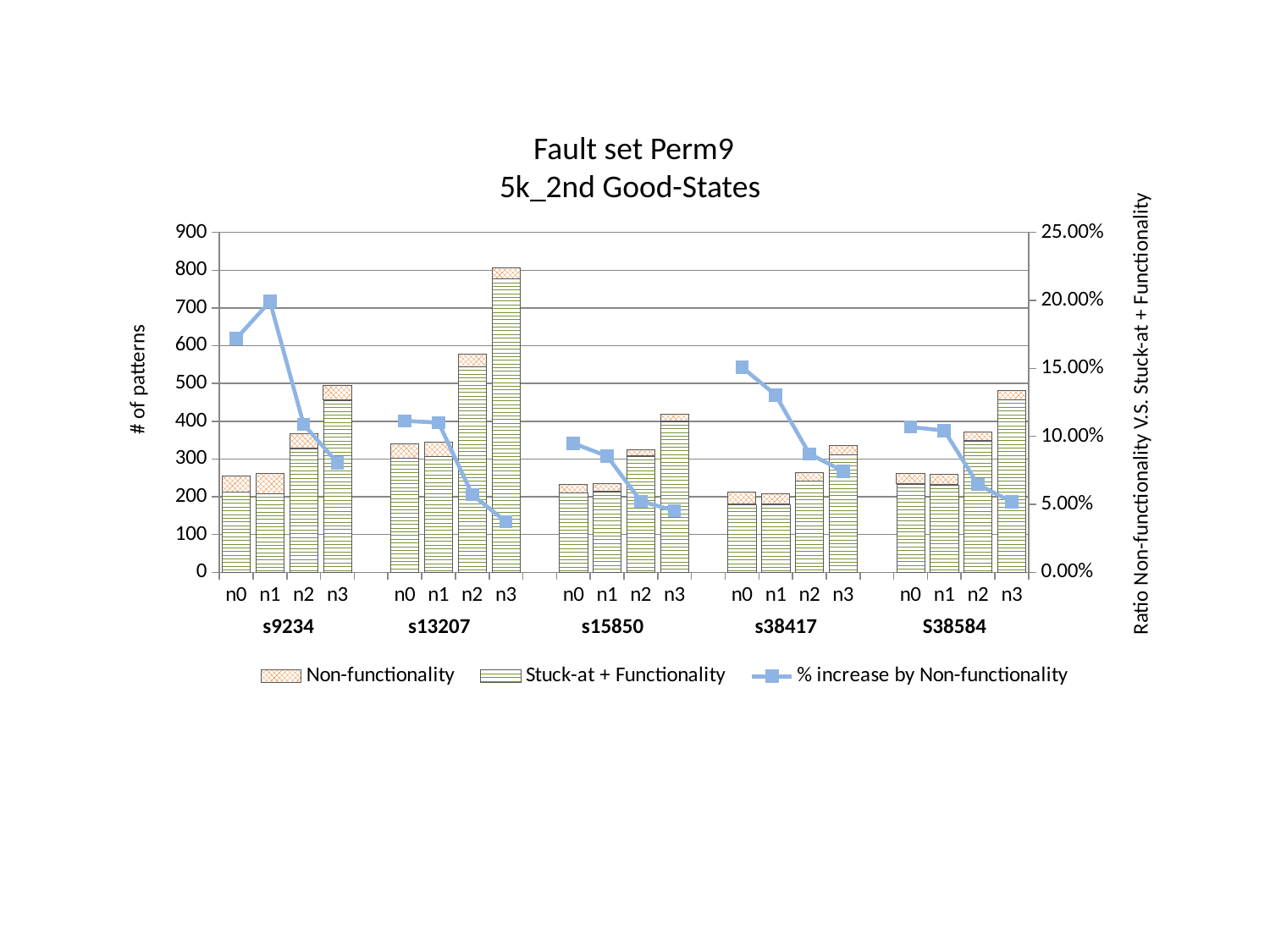

Fault set Perm9
5k_2nd Good-States

### Chart

| Category | Stuck-at + Functionality | Non-functionality | % increase by Non-functionality |
|---|---|---|---|
| n0 | 212.0 | 44.0 | 0.171875 |
| n1 | 209.0 | 52.0 | 0.199233716475096 |
| n2 | 328.0 | 40.0 | 0.108695652173913 |
| n3 | 456.0 | 40.0 | 0.0806451612903226 |
|  | None | None | None |
| n0 | 303.0 | 38.0 | 0.111436950146628 |
| n1 | 307.0 | 38.0 | 0.110144927536232 |
| n2 | 545.0 | 33.0 | 0.0570934256055363 |
| n3 | 777.0 | 30.0 | 0.0371747211895911 |
|  | None | None | None |
| n0 | 210.0 | 22.0 | 0.0948275862068965 |
| n1 | 214.0 | 20.0 | 0.0854700854700855 |
| n2 | 308.0 | 17.0 | 0.0523076923076923 |
| n3 | 400.0 | 19.0 | 0.045346062052506 |
|  | None | None | None |
| n0 | 180.0 | 32.0 | 0.150943396226415 |
| n1 | 180.0 | 27.0 | 0.130434782608696 |
| n2 | 241.0 | 23.0 | 0.0871212121212121 |
| n3 | 311.0 | 25.0 | 0.0744047619047619 |
|  | None | None | None |
| n0 | 234.0 | 28.0 | 0.106870229007634 |
| n1 | 232.0 | 27.0 | 0.104247104247104 |
| n2 | 348.0 | 24.0 | 0.064516129032258 |
| n3 | 457.0 | 25.0 | 0.0518672199170124 |
# of patterns
Ratio Non-functionality V.S. Stuck-at + Functionality
s9234
s13207
s15850
s38417
S38584